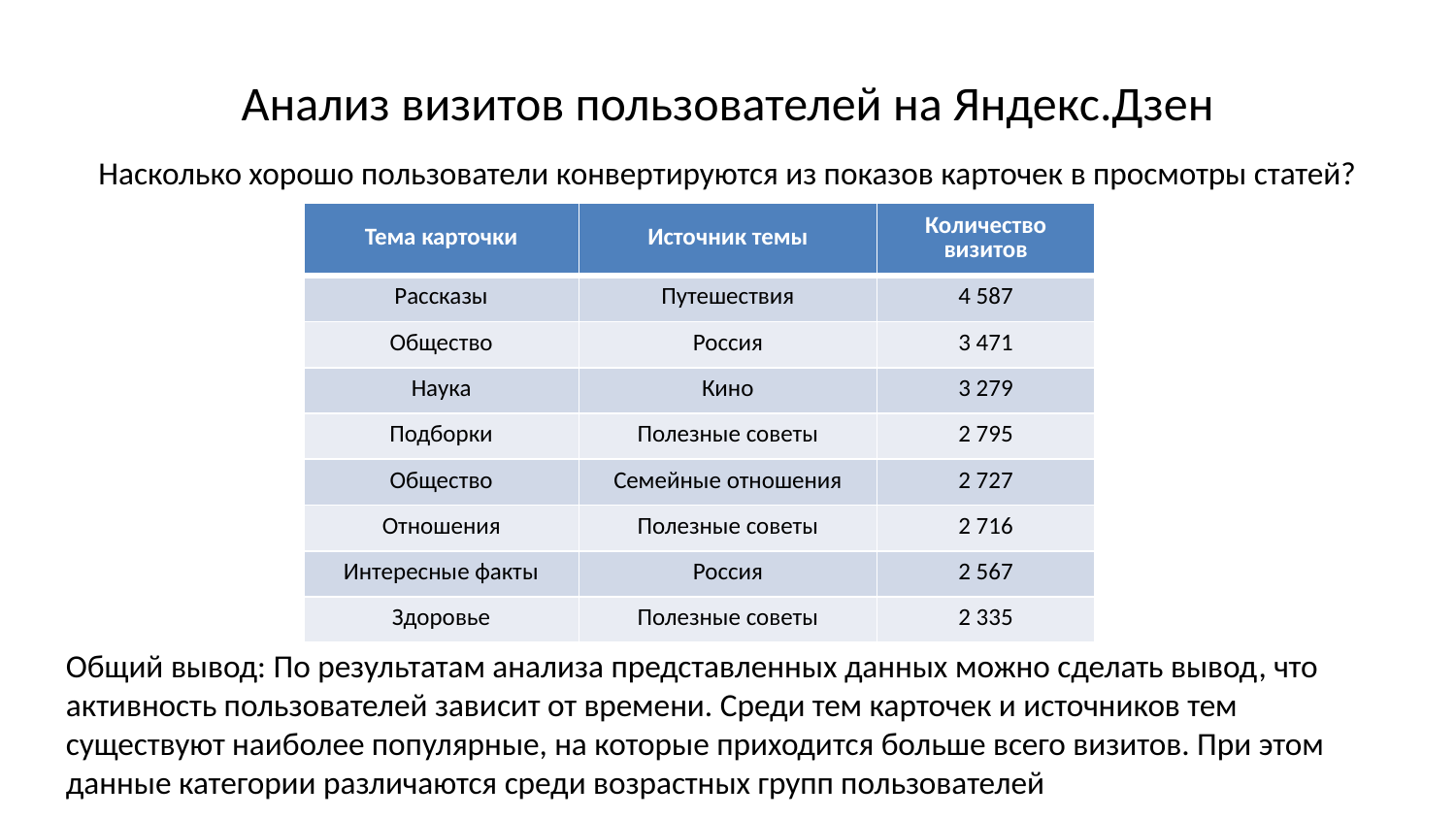

# Анализ визитов пользователей на Яндекс.Дзен
Насколько хорошо пользователи конвертируются из показов карточек в просмотры статей?
| Тема карточки | Источник темы | Количество визитов |
| --- | --- | --- |
| Рассказы | Путешествия | 4 587 |
| Общество | Россия | 3 471 |
| Наука | Кино | 3 279 |
| Подборки | Полезные советы | 2 795 |
| Общество | Семейные отношения | 2 727 |
| Отношения | Полезные советы | 2 716 |
| Интересные факты | Россия | 2 567 |
| Здоровье | Полезные советы | 2 335 |
Общий вывод: По результатам анализа представленных данных можно сделать вывод, что активность пользователей зависит от времени. Среди тем карточек и источников тем существуют наиболее популярные, на которые приходится больше всего визитов. При этом данные категории различаются среди возрастных групп пользователей